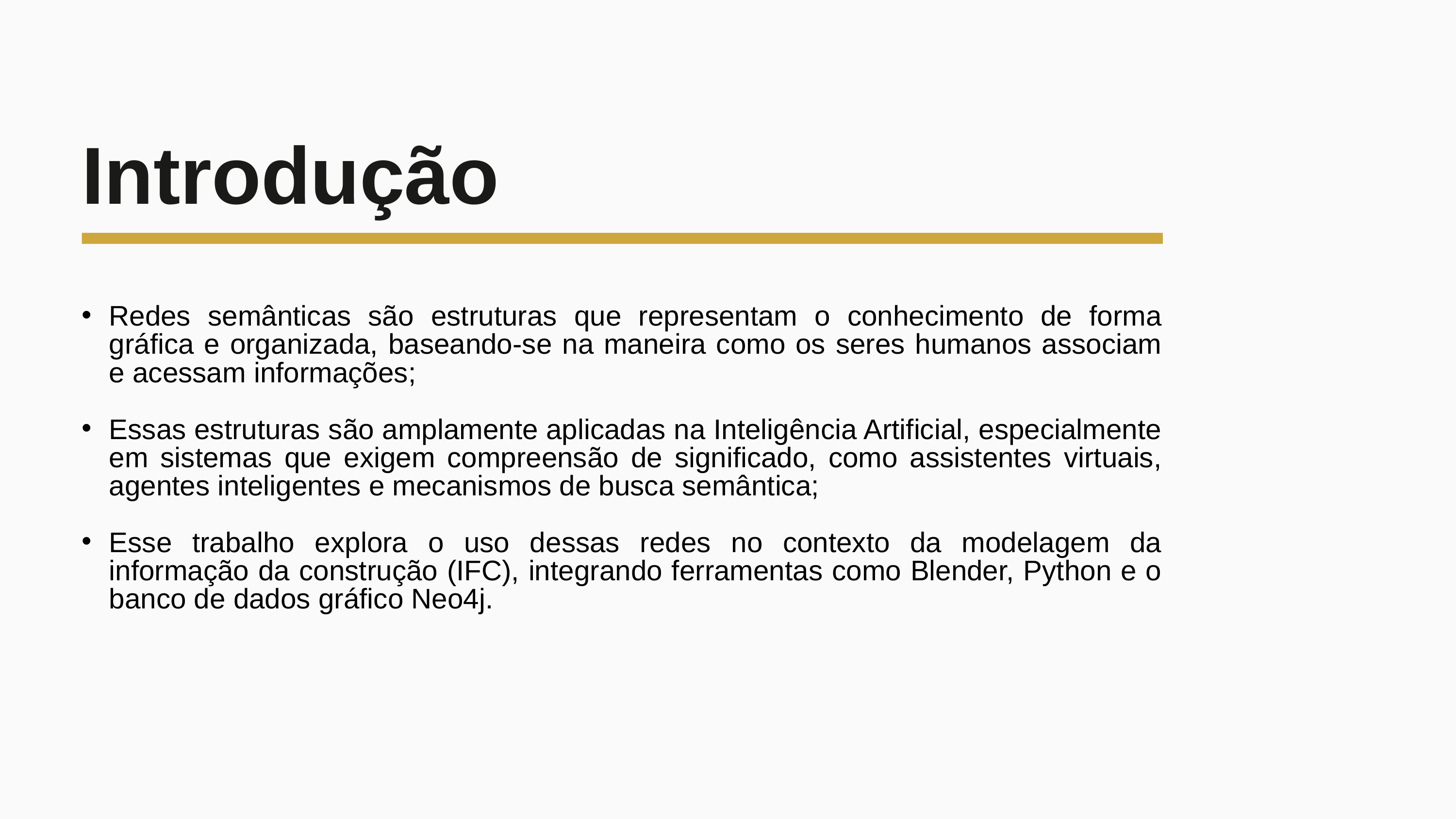

Introdução

Redes semânticas são estruturas que representam o conhecimento de forma gráfica e organizada, baseando-se na maneira como os seres humanos associam e acessam informações;

Essas estruturas são amplamente aplicadas na Inteligência Artificial, especialmente em sistemas que exigem compreensão de significado, como assistentes virtuais, agentes inteligentes e mecanismos de busca semântica;

Esse trabalho explora o uso dessas redes no contexto da modelagem da informação da construção (IFC), integrando ferramentas como Blender, Python e o banco de dados gráfico Neo4j.